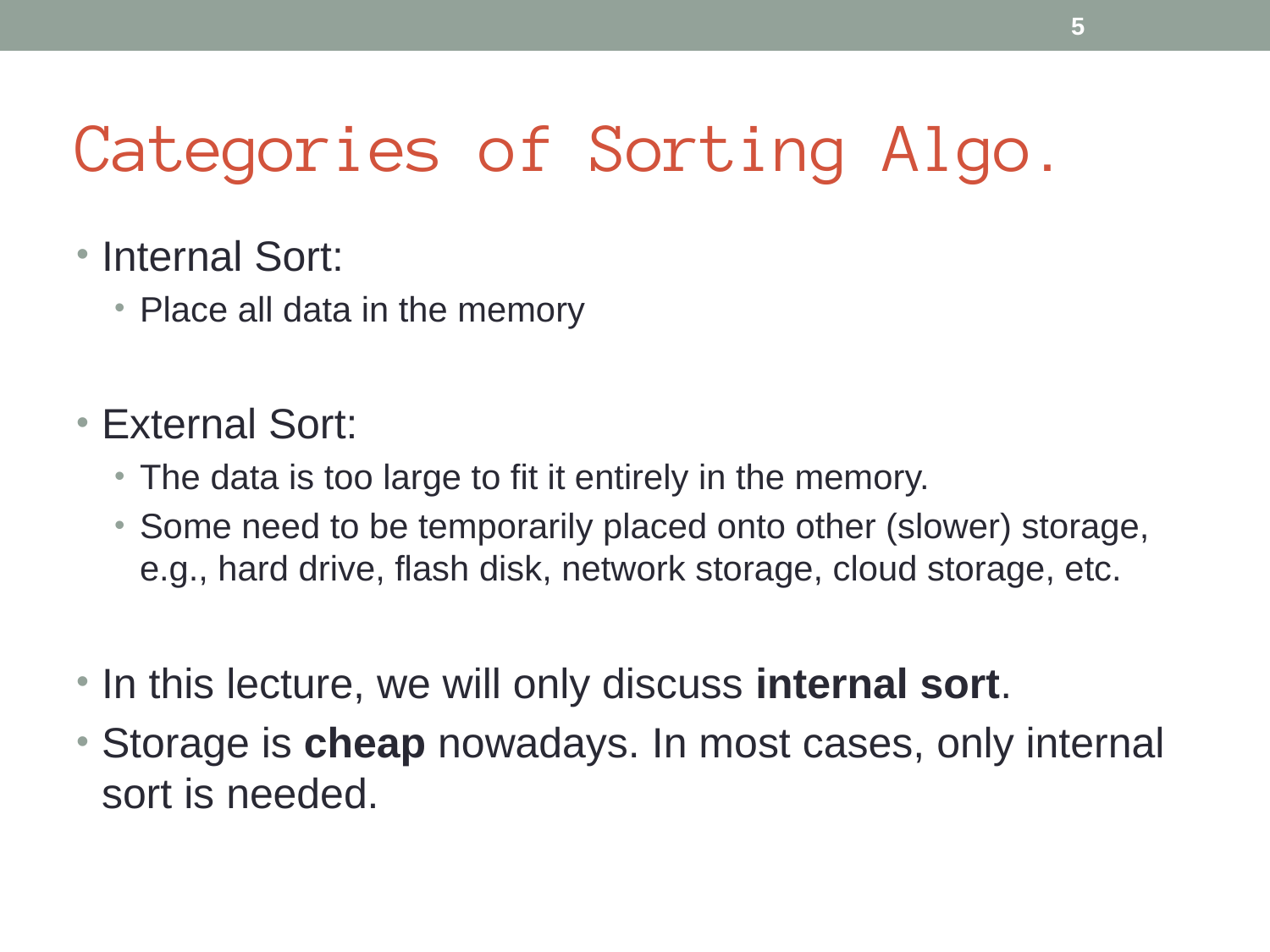

5
# Categories of Sorting Algo.
Internal Sort:
Place all data in the memory

External Sort:
The data is too large to fit it entirely in the memory.
Some need to be temporarily placed onto other (slower) storage, e.g., hard drive, flash disk, network storage, cloud storage, etc.

In this lecture, we will only discuss internal sort.
Storage is cheap nowadays. In most cases, only internal sort is needed.